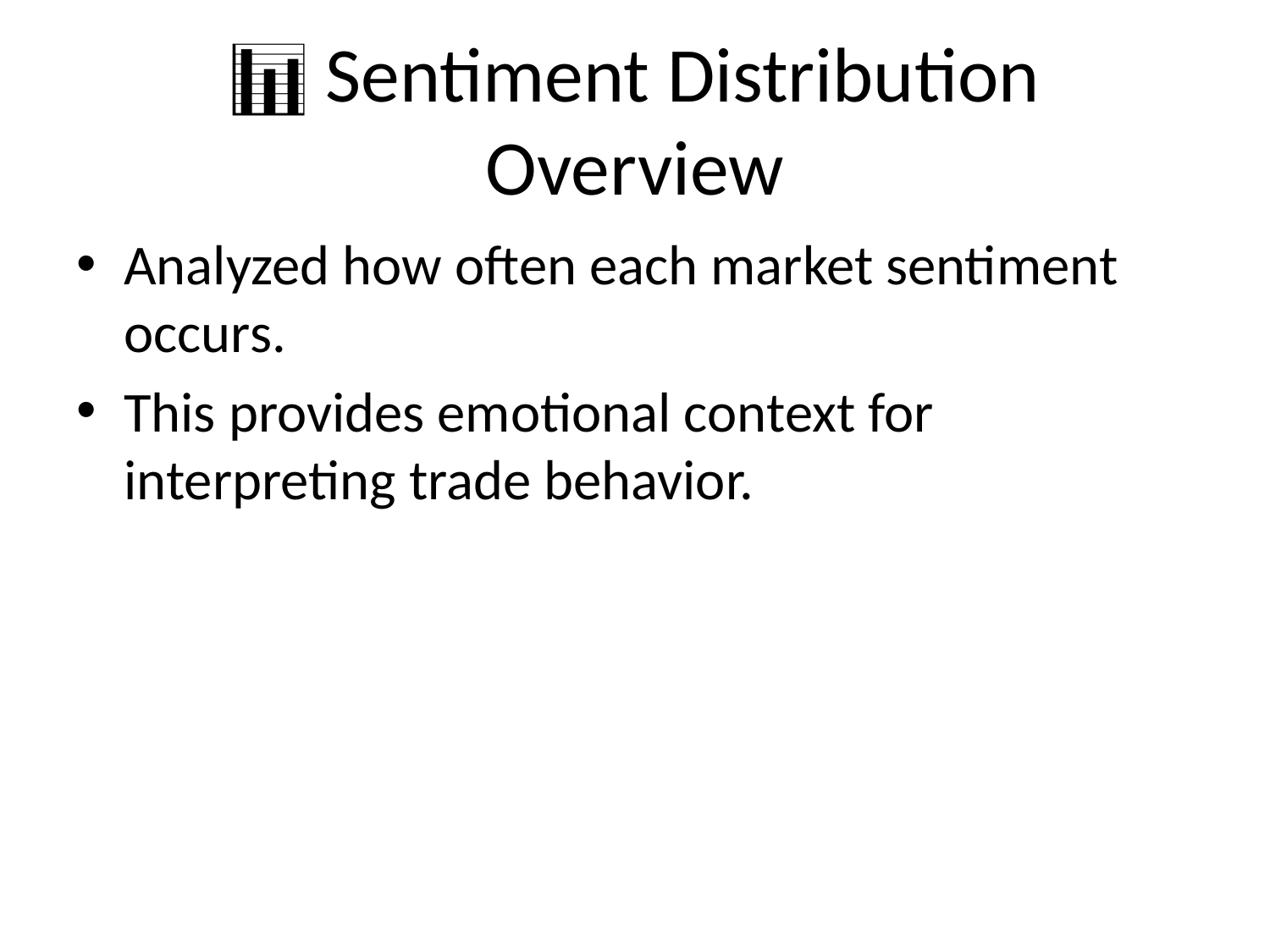

# 📊 Sentiment Distribution Overview
Analyzed how often each market sentiment occurs.
This provides emotional context for interpreting trade behavior.